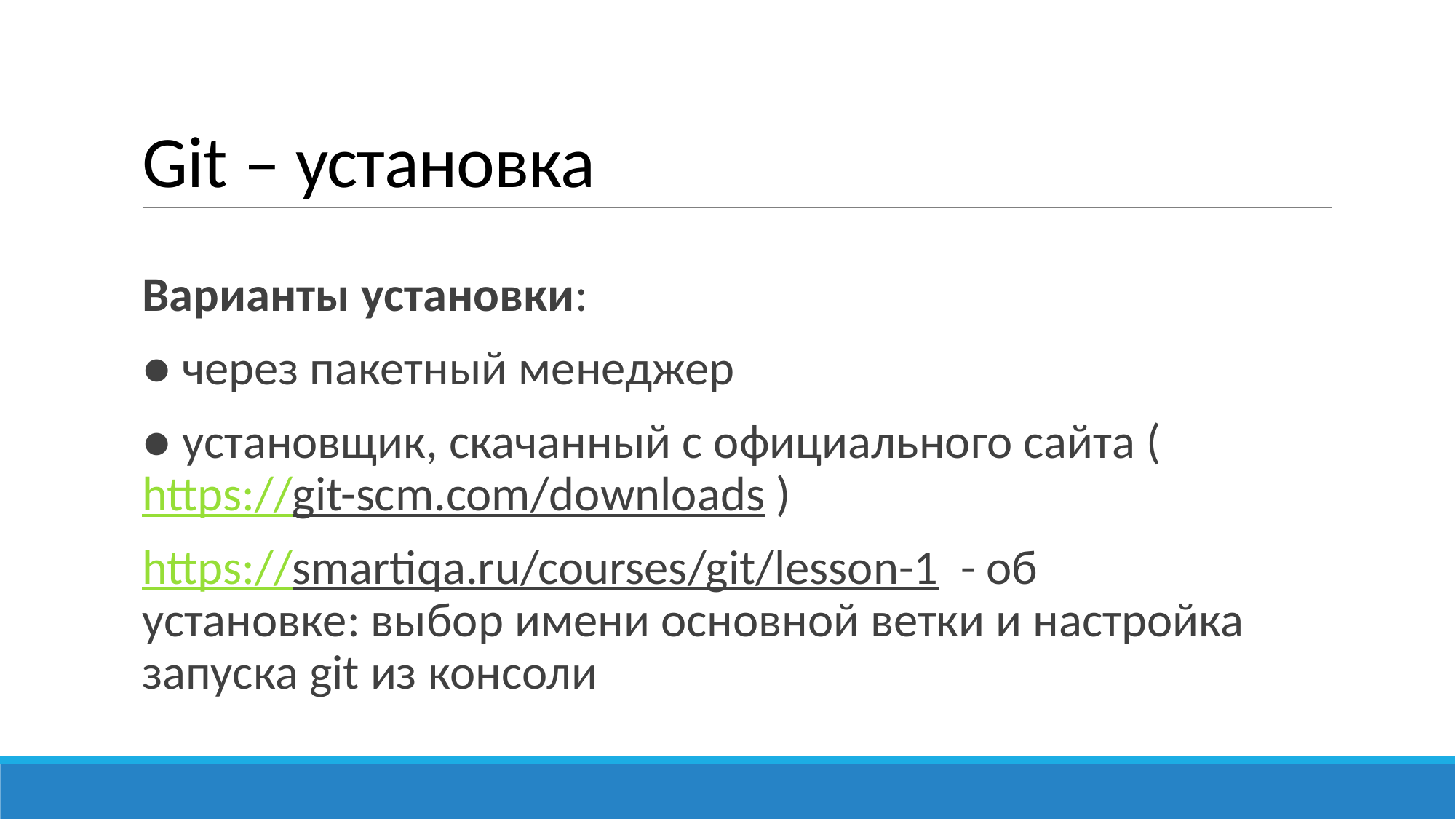

# Git – установка
Варианты установки:
● через пакетный менеджер
● установщик, скачанный с официального сайта (https://git-scm.com/downloads )
https://smartiqa.ru/courses/git/lesson-1  - об установке: выбор имени основной ветки и настройка запуска git из консоли